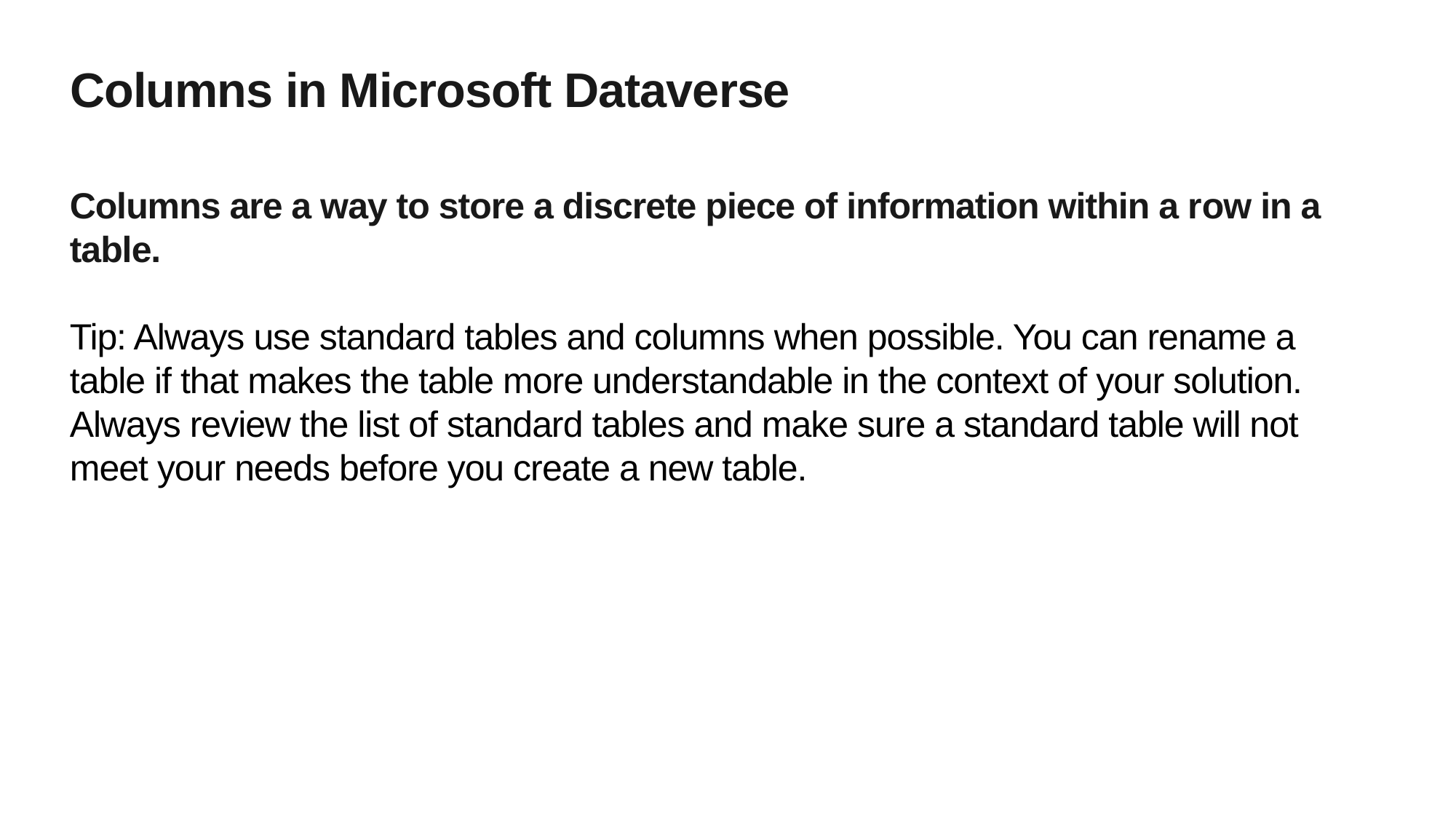

# Columns in Microsoft Dataverse
Columns are a way to store a discrete piece of information within a row in a table.

Tip: Always use standard tables and columns when possible. You can rename a table if that makes the table more understandable in the context of your solution. Always review the list of standard tables and make sure a standard table will not meet your needs before you create a new table.